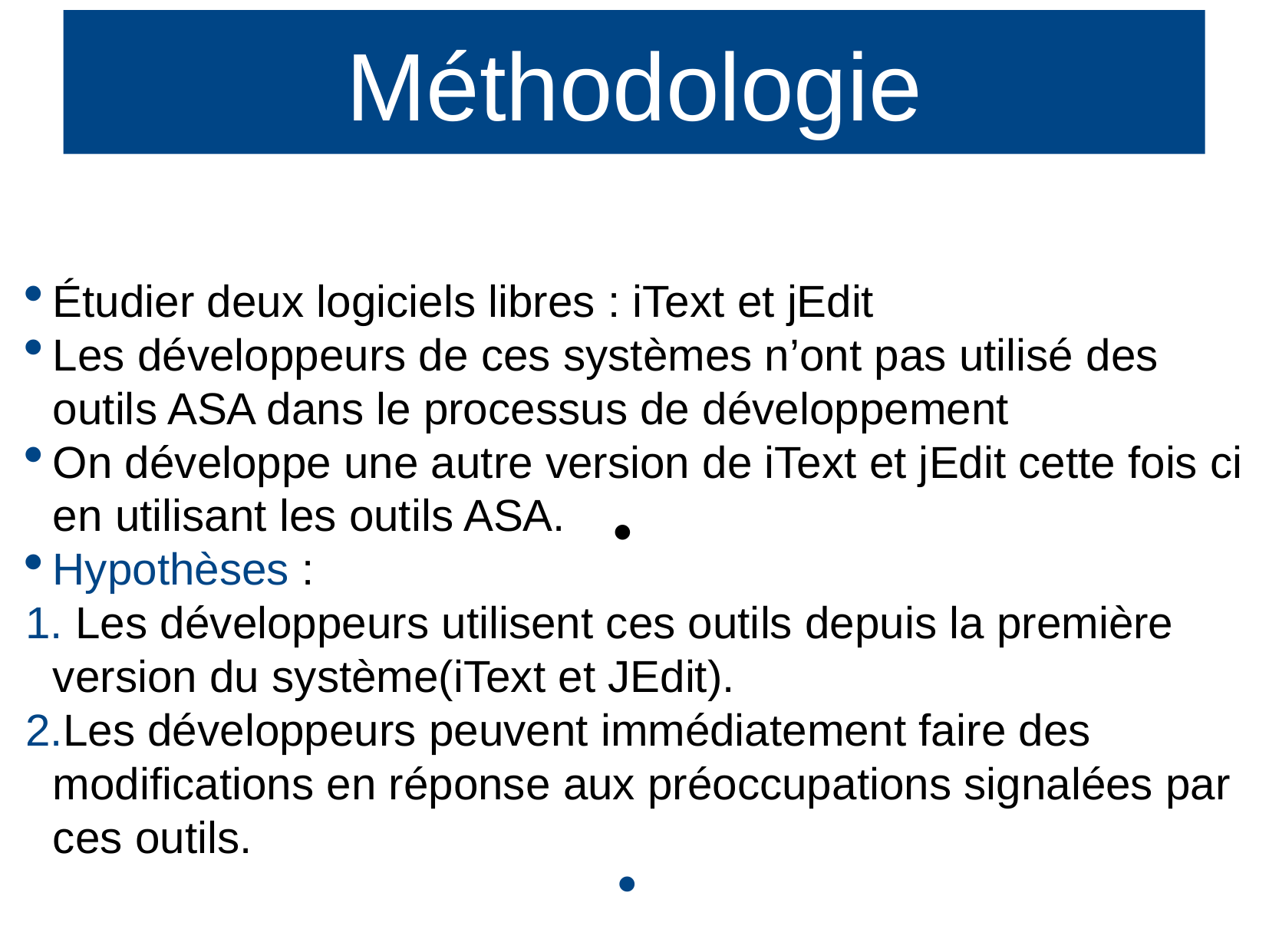

Méthodologie

Étudier deux logiciels libres : iText et jEdit
Les développeurs de ces systèmes n’ont pas utilisé des outils ASA dans le processus de développement
On développe une autre version de iText et jEdit cette fois ci en utilisant les outils ASA.
Hypothèses :
 Les développeurs utilisent ces outils depuis la première version du système(iText et JEdit).
Les développeurs peuvent immédiatement faire des modifications en réponse aux préoccupations signalées par ces outils.